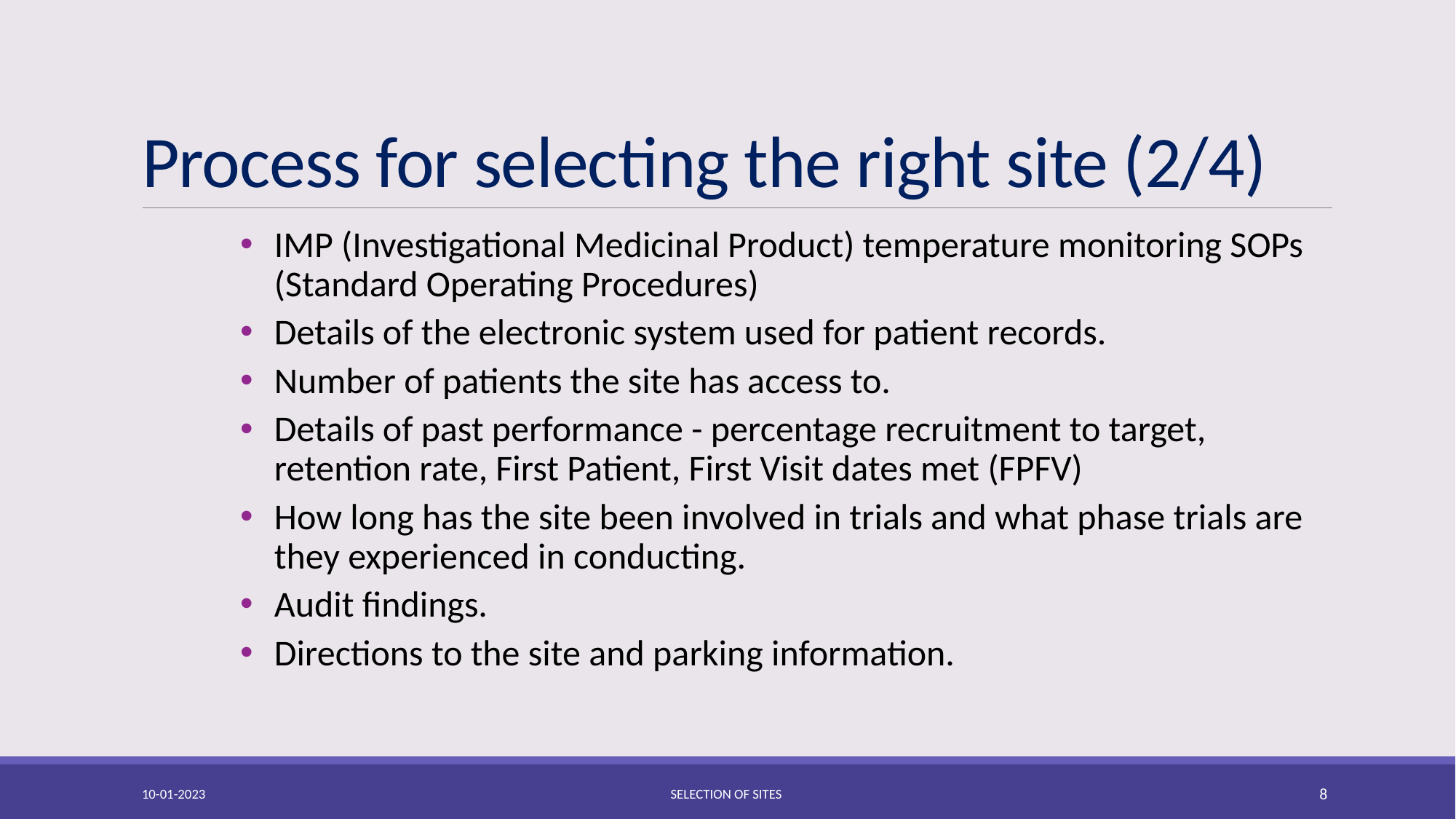

# Process for selecting the right site (2/4)
IMP (Investigational Medicinal Product) temperature monitoring SOPs (Standard Operating Procedures)
Details of the electronic system used for patient records.
Number of patients the site has access to.
Details of past performance - percentage recruitment to target, retention rate, First Patient, First Visit dates met (FPFV)
How long has the site been involved in trials and what phase trials are they experienced in conducting.
Audit findings.
Directions to the site and parking information.

10-01-2023
selection of sites
8